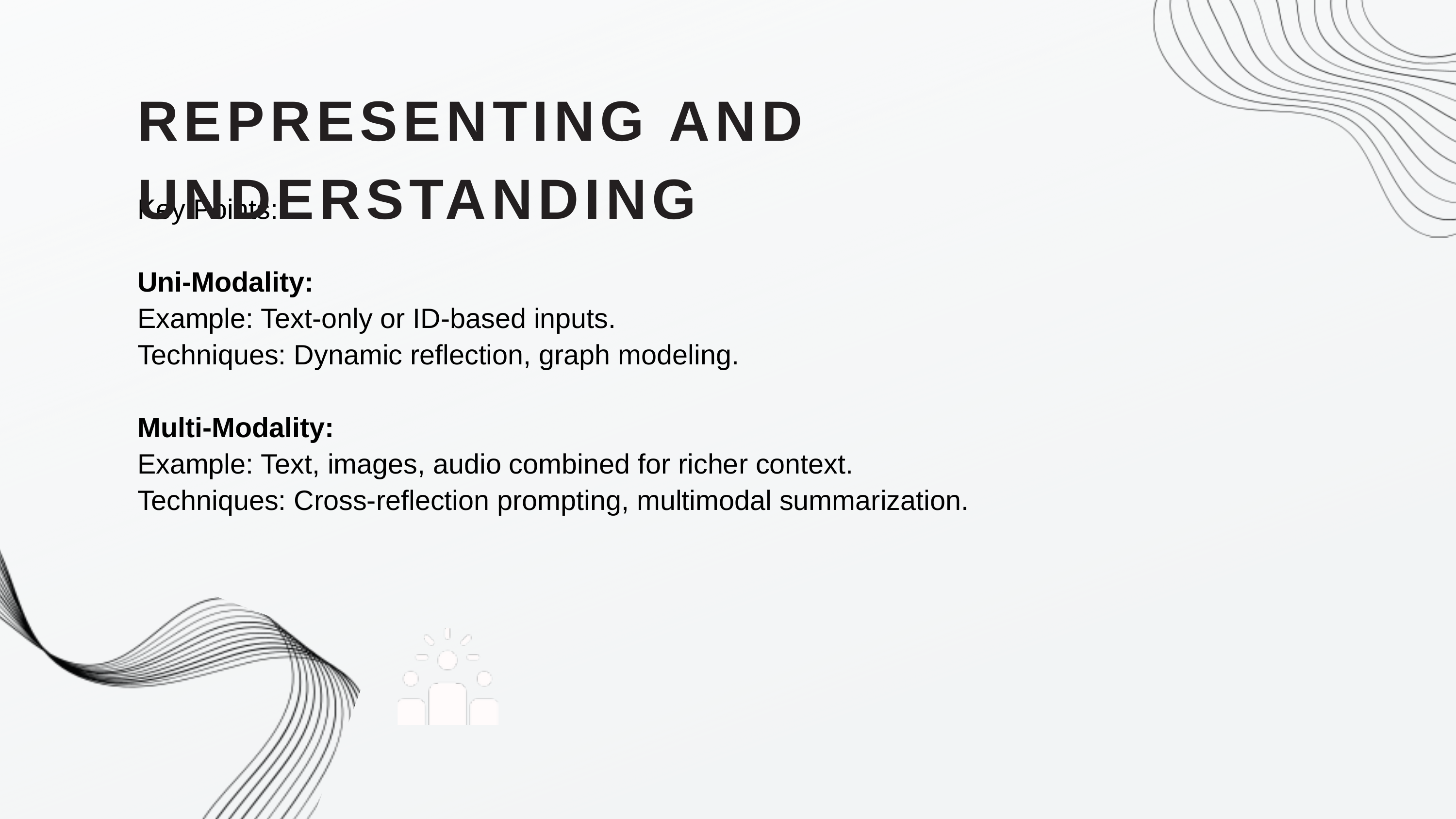

REPRESENTING AND UNDERSTANDING
Key Points:

Uni-Modality:
Example: Text-only or ID-based inputs.
Techniques: Dynamic reflection, graph modeling.

Multi-Modality:
Example: Text, images, audio combined for richer context.
Techniques: Cross-reflection prompting, multimodal summarization.